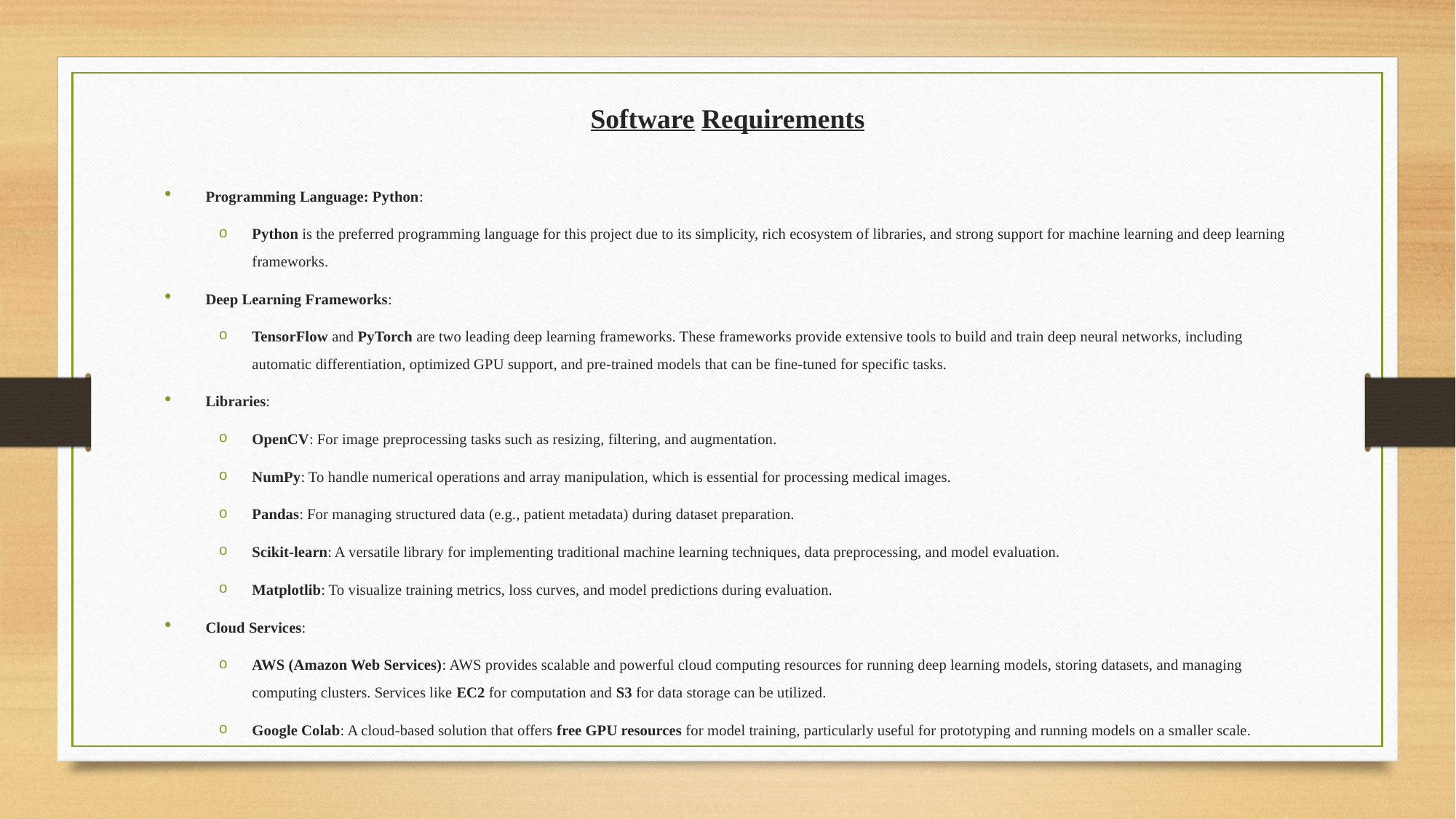

# Software Requirements
Programming Language: Python:
Python is the preferred programming language for this project due to its simplicity, rich ecosystem of libraries, and strong support for machine learning and deep learning frameworks.
Deep Learning Frameworks:
TensorFlow and PyTorch are two leading deep learning frameworks. These frameworks provide extensive tools to build and train deep neural networks, including automatic differentiation, optimized GPU support, and pre-trained models that can be fine-tuned for specific tasks.
Libraries:
OpenCV: For image preprocessing tasks such as resizing, filtering, and augmentation.
NumPy: To handle numerical operations and array manipulation, which is essential for processing medical images.
Pandas: For managing structured data (e.g., patient metadata) during dataset preparation.
Scikit-learn: A versatile library for implementing traditional machine learning techniques, data preprocessing, and model evaluation.
Matplotlib: To visualize training metrics, loss curves, and model predictions during evaluation.
Cloud Services:
AWS (Amazon Web Services): AWS provides scalable and powerful cloud computing resources for running deep learning models, storing datasets, and managing computing clusters. Services like EC2 for computation and S3 for data storage can be utilized.
Google Colab: A cloud-based solution that offers free GPU resources for model training, particularly useful for prototyping and running models on a smaller scale.